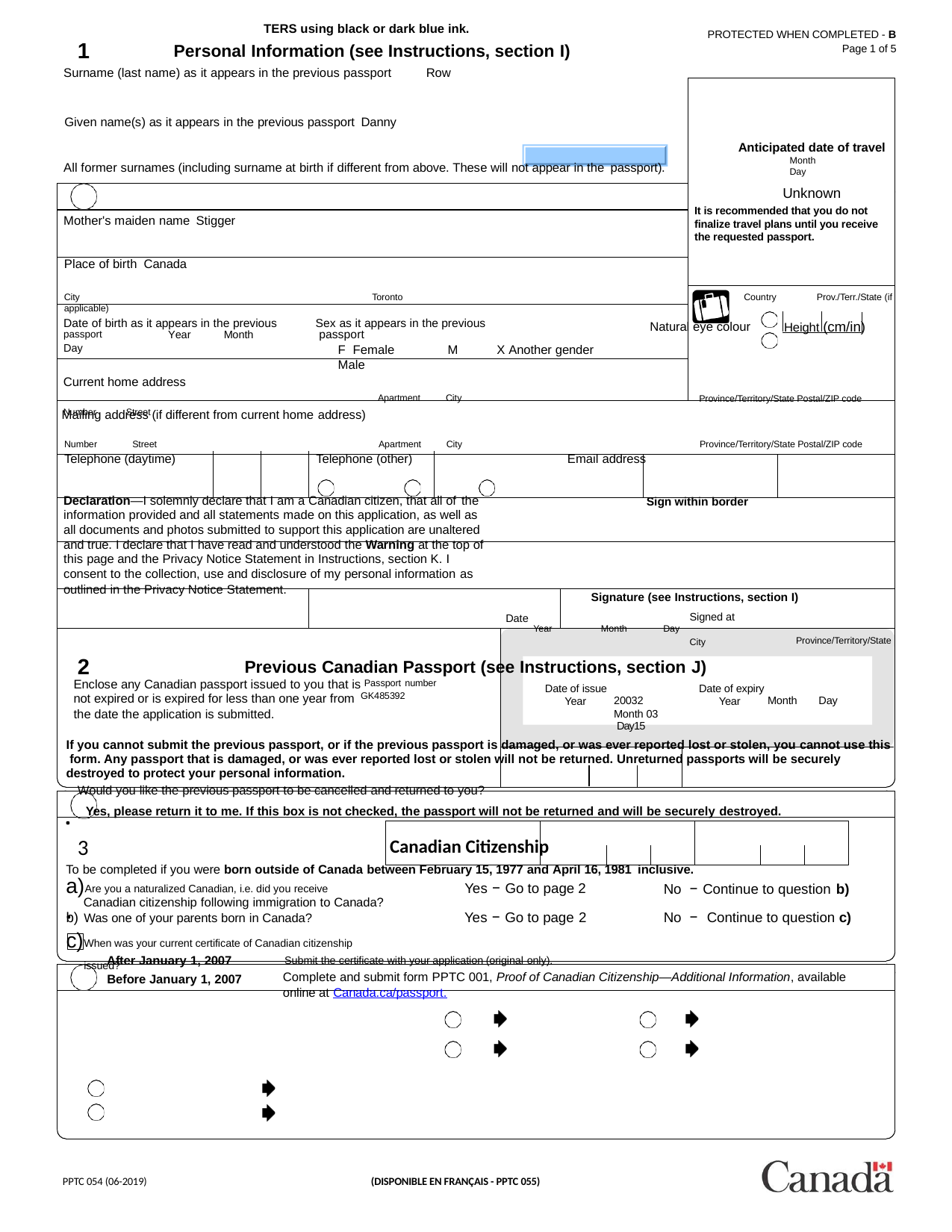

TERS using black or dark blue ink.
Personal Information (see Instructions, section I)
PROTECTED WHEN COMPLETED - B
Page 1 of 5
1
Surname (last name) as it appears in the previous passport	Row

Given name(s) as it appears in the previous passport Danny

Anticipated date of travel
Month	Day

All former surnames (including surname at birth if different from above. These will not appear in the passport).
Unknown
It is recommended that you do not  finalize travel plans until you receive  the requested passport.

Mother's maiden name Stigger
Place of birth Canada

City  applicable)
Toronto
Country
Prov./Terr./State (if

Date of birth as it appears in the previous  passport	Year	Month	Day

Current home address

Number	Street
Sex as it appears in the previous  passport
F  Female	M Male
Height (cm/in)
Natural eye colour

X Another gender

Apartment
City
Province/Territory/State Postal/ZIP code

Mailing address (if different from current home address)
| Number Street |  |  | Apartment | City | Province/Territory/State Postal/ZIP code |
| --- | --- | --- | --- | --- | --- |
| Telephone (daytime) |  |  | Telephone (other) | Email address |  |

Declaration—I solemnly declare that I am a Canadian citizen, that all of the
Sign within border
information provided and all statements made on this application, as well as  all documents and photos submitted to support this application are unaltered  and true. I declare that I have read and understood the Warning at the top of  this page and the Privacy Notice Statement in Instructions, section K. I  consent to the collection, use and disclosure of my personal information as

outlined in the Privacy Notice Statement.
Signature (see Instructions, section I)
Signed at
Month	Day

Date
Year

Province/Territory/State
City

2
Previous Canadian Passport (see Instructions, section J)

Enclose any Canadian passport issued to you that is Passport number
not expired or is expired for less than one year from GK485392
the date the application is submitted.
Date of issue  Year
Date of expiry  Year
20032
Month 03  Day15
Month	Day

If you cannot submit the previous passport, or if the previous passport is damaged, or was ever reported lost or stolen, you cannot use this  form. Any passport that is damaged, or was ever reported lost or stolen will not be returned. Unreturned passports will be securely  destroyed to protect your personal information.
Would you like the previous passport to be cancelled and returned to you?
Yes, please return it to me. If this box is not checked, the passport will not be returned and will be securely destroyed.

3
Canadian Citizenship

To be completed if you were born outside of Canada between February 15, 1977 and April 16, 1981 inclusive.
Yes – Go to page 2  Yes – Go to page 2
No  – Continue to question b)
No  –  Continue to question c)
Are you a naturalized Canadian, i.e. did you receive  Canadian citizenship following immigration to Canada?
Was one of your parents born in Canada?
When was your current certificate of Canadian citizenship issued?

After January 1, 2007	Submit the certificate with your application (original only).

Complete and submit form PPTC 001, Proof of Canadian Citizenship—Additional Information, available  online at Canada.ca/passport.
Before January 1, 2007

PPTC 054 (06-2019)
(DISPONIBLE EN FRANÇAIS - PPTC 055)